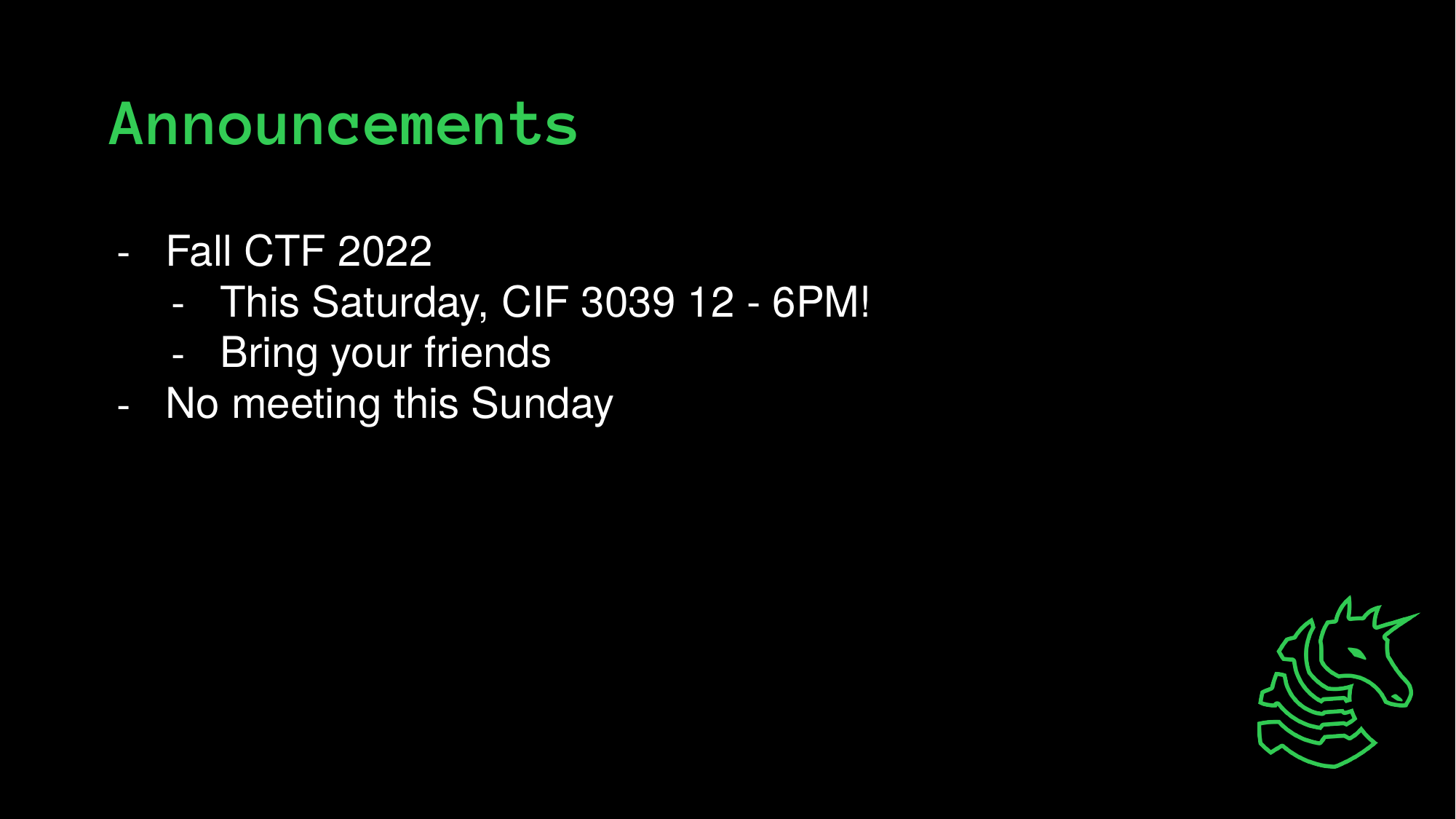

# Announcements
Fall CTF 2022
This Saturday, CIF 3039 12 - 6PM!
Bring your friends
No meeting this Sunday